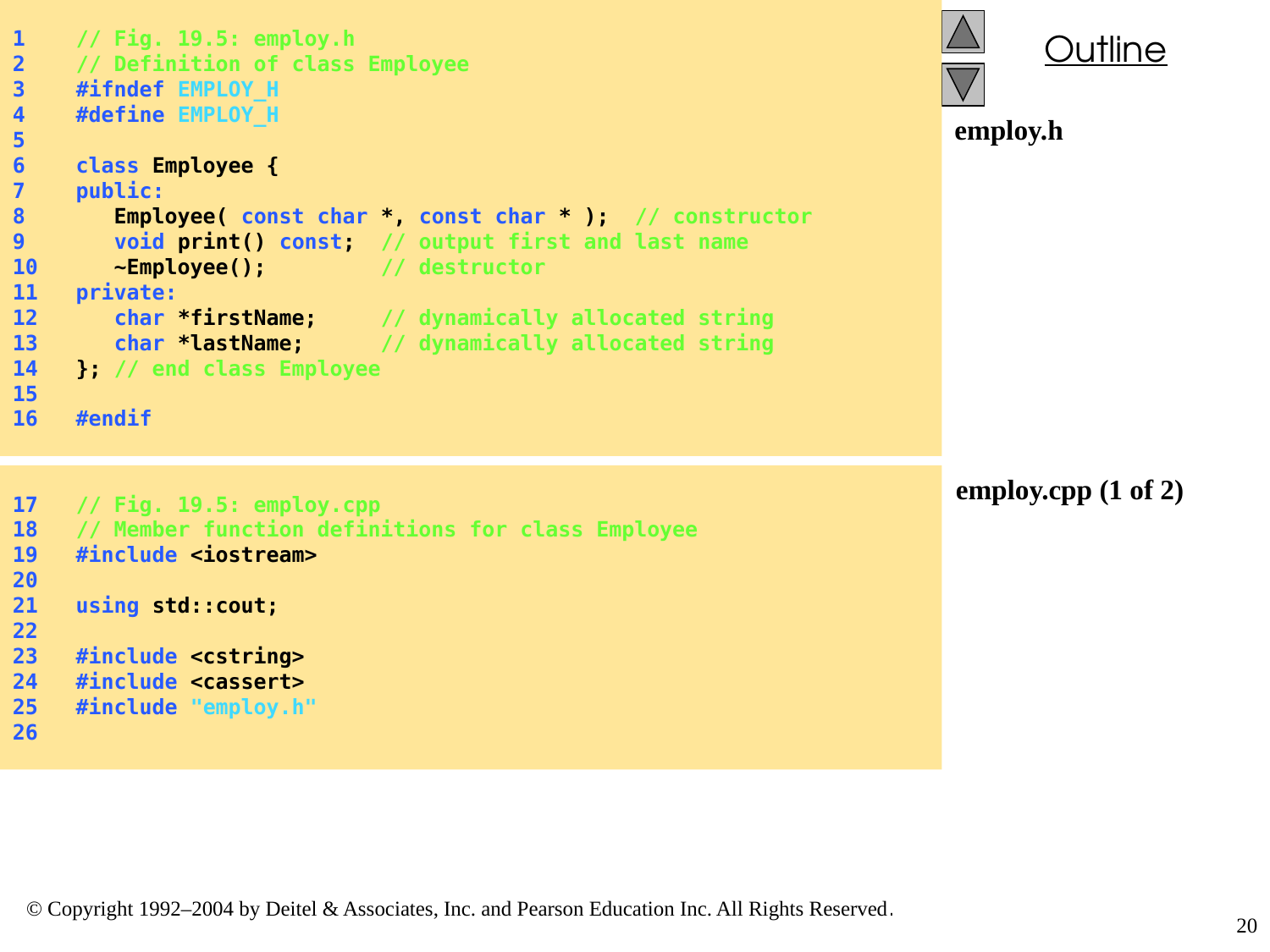

1    // Fig. 19.5: employ.h
2    // Definition of class Employee
3    #ifndef EMPLOY_H
4    #define EMPLOY_H
5
6    class Employee {
7    public:
8       Employee( const char *, const char * );  // constructor
9       void print() const;  // output first and last name
10      ~Employee();         // destructor
11   private:
12      char *firstName;     // dynamically allocated string
13      char *lastName;      // dynamically allocated string
14   }; // end class Employee
15
16   #endif
employ.h
17   // Fig. 19.5: employ.cpp
18   // Member function definitions for class Employee
19   #include <iostream>
20
21   using std::cout;
22
23   #include <cstring>
24   #include <cassert>
25   #include "employ.h"
26
employ.cpp (1 of 2)